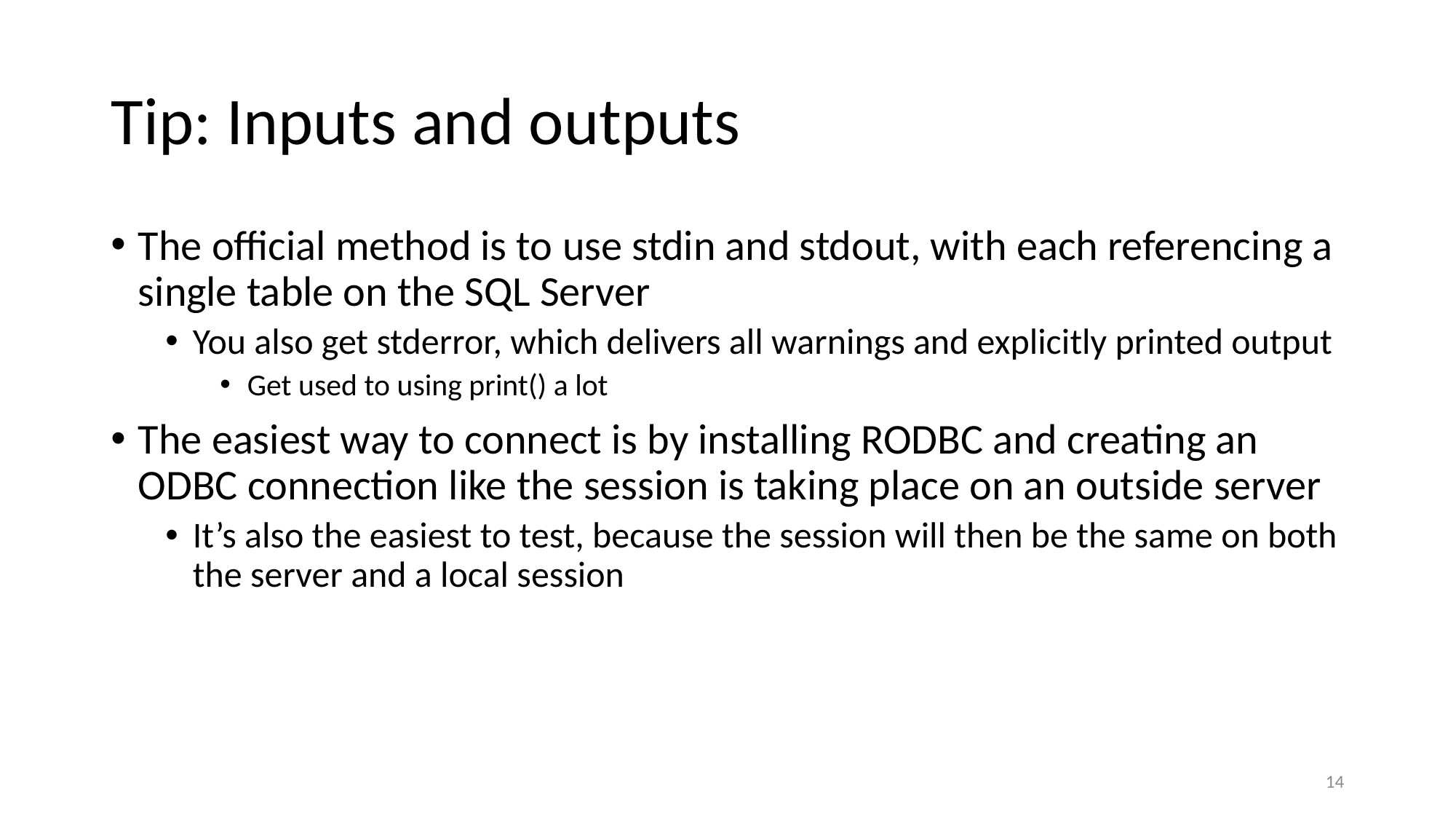

# Tip: Inputs and outputs
The official method is to use stdin and stdout, with each referencing a single table on the SQL Server
You also get stderror, which delivers all warnings and explicitly printed output
Get used to using print() a lot
The easiest way to connect is by installing RODBC and creating an ODBC connection like the session is taking place on an outside server
It’s also the easiest to test, because the session will then be the same on both the server and a local session
14